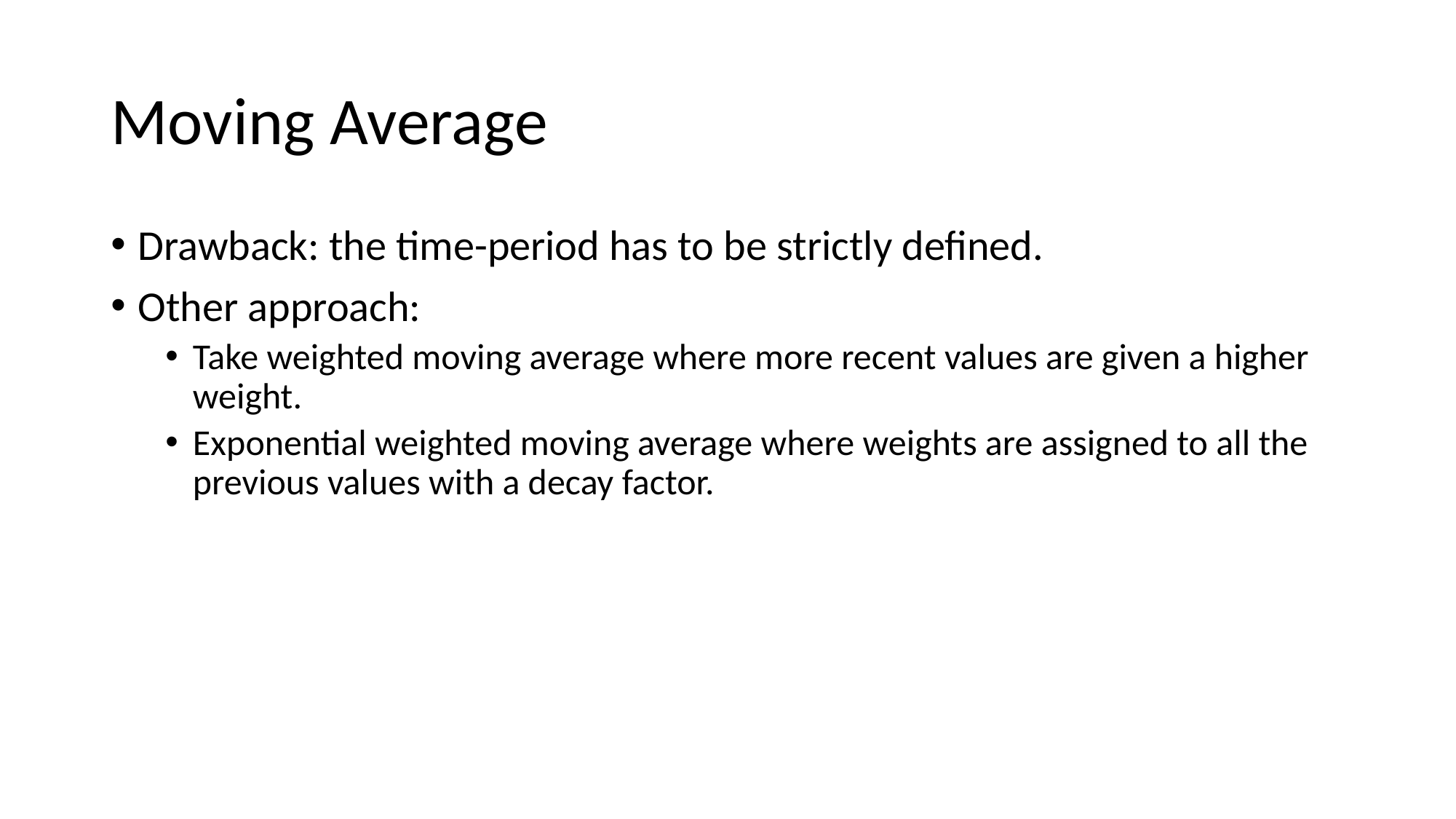

# Moving Average
Drawback: the time-period has to be strictly defined.
Other approach:
Take weighted moving average where more recent values are given a higher weight.
Exponential weighted moving average where weights are assigned to all the previous values with a decay factor.